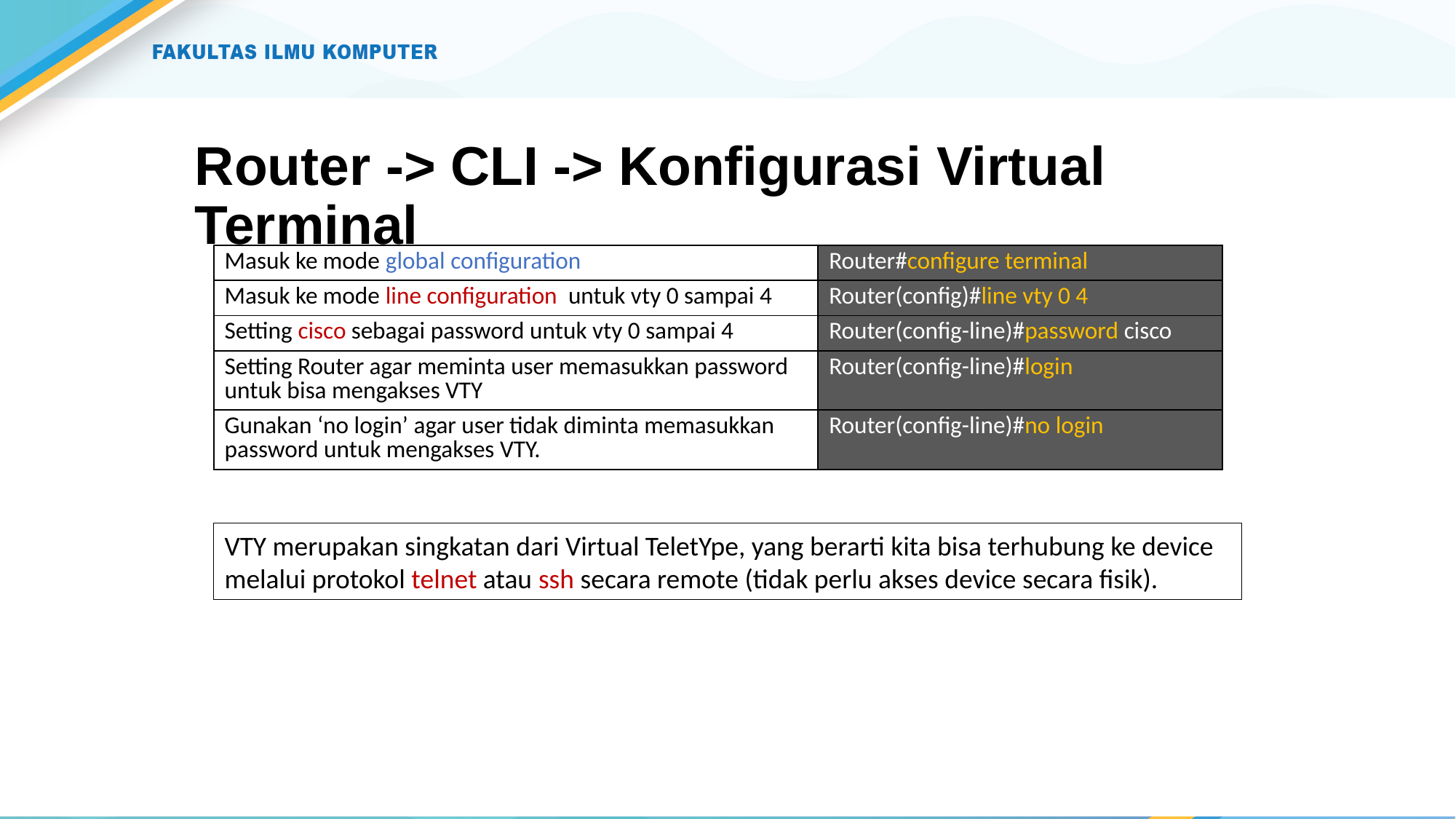

# Router -> CLI -> Konfigurasi Virtual Terminal
| Masuk ke mode global configuration | Router#configure terminal |
| --- | --- |
| Masuk ke mode line configuration untuk vty 0 sampai 4 | Router(config)#line vty 0 4 |
| Setting cisco sebagai password untuk vty 0 sampai 4 | Router(config-line)#password cisco |
| Setting Router agar meminta user memasukkan password untuk bisa mengakses VTY | Router(config-line)#login |
| Gunakan ‘no login’ agar user tidak diminta memasukkan password untuk mengakses VTY. | Router(config-line)#no login |
VTY merupakan singkatan dari Virtual TeletYpe, yang berarti kita bisa terhubung ke device melalui protokol telnet atau ssh secara remote (tidak perlu akses device secara fisik).